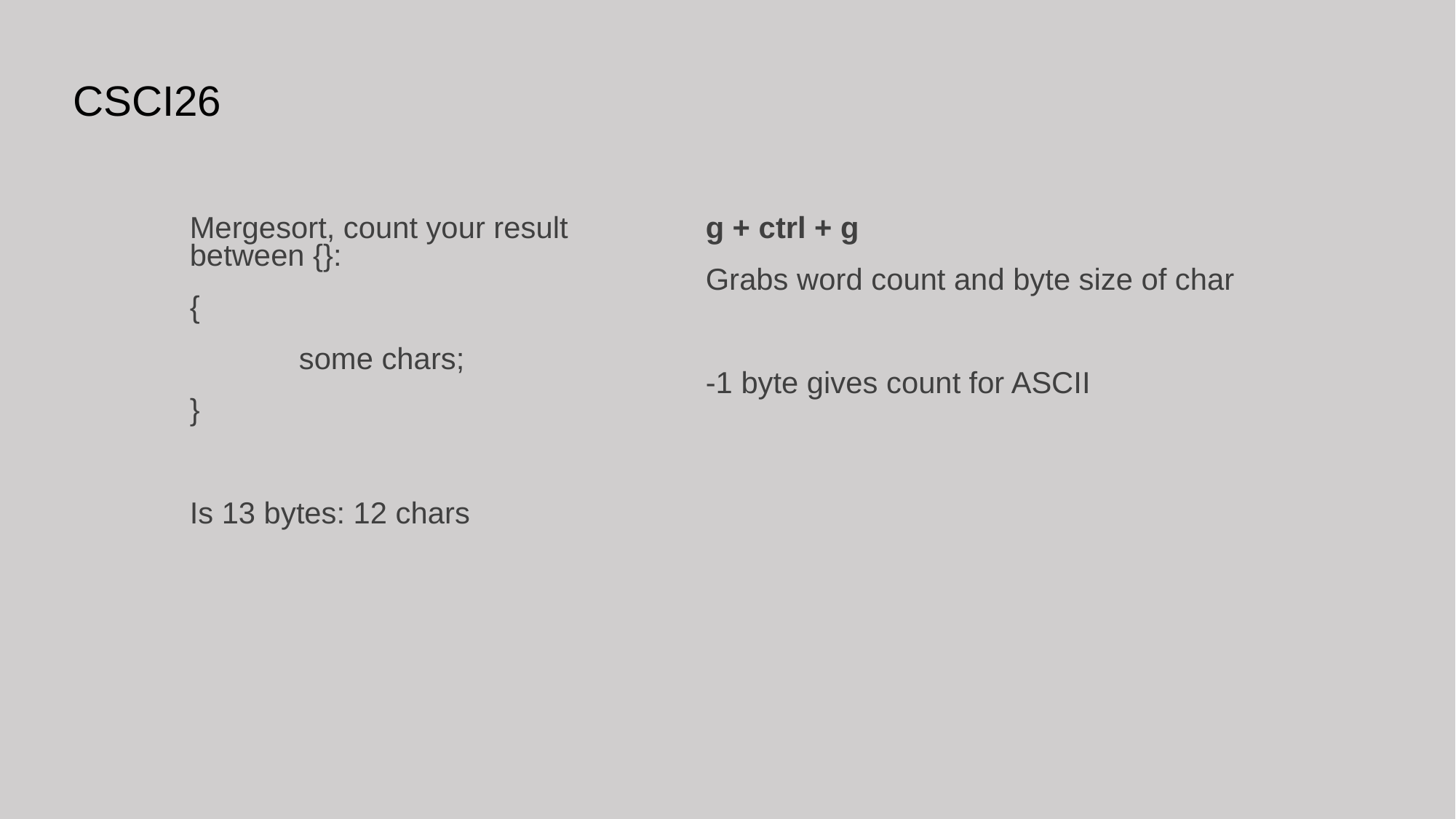

# CSCI26
g + ctrl + g
Grabs word count and byte size of char

-1 byte gives count for ASCII
Mergesort, count your result between {}:
{
	some chars;
}

Is 13 bytes: 12 chars